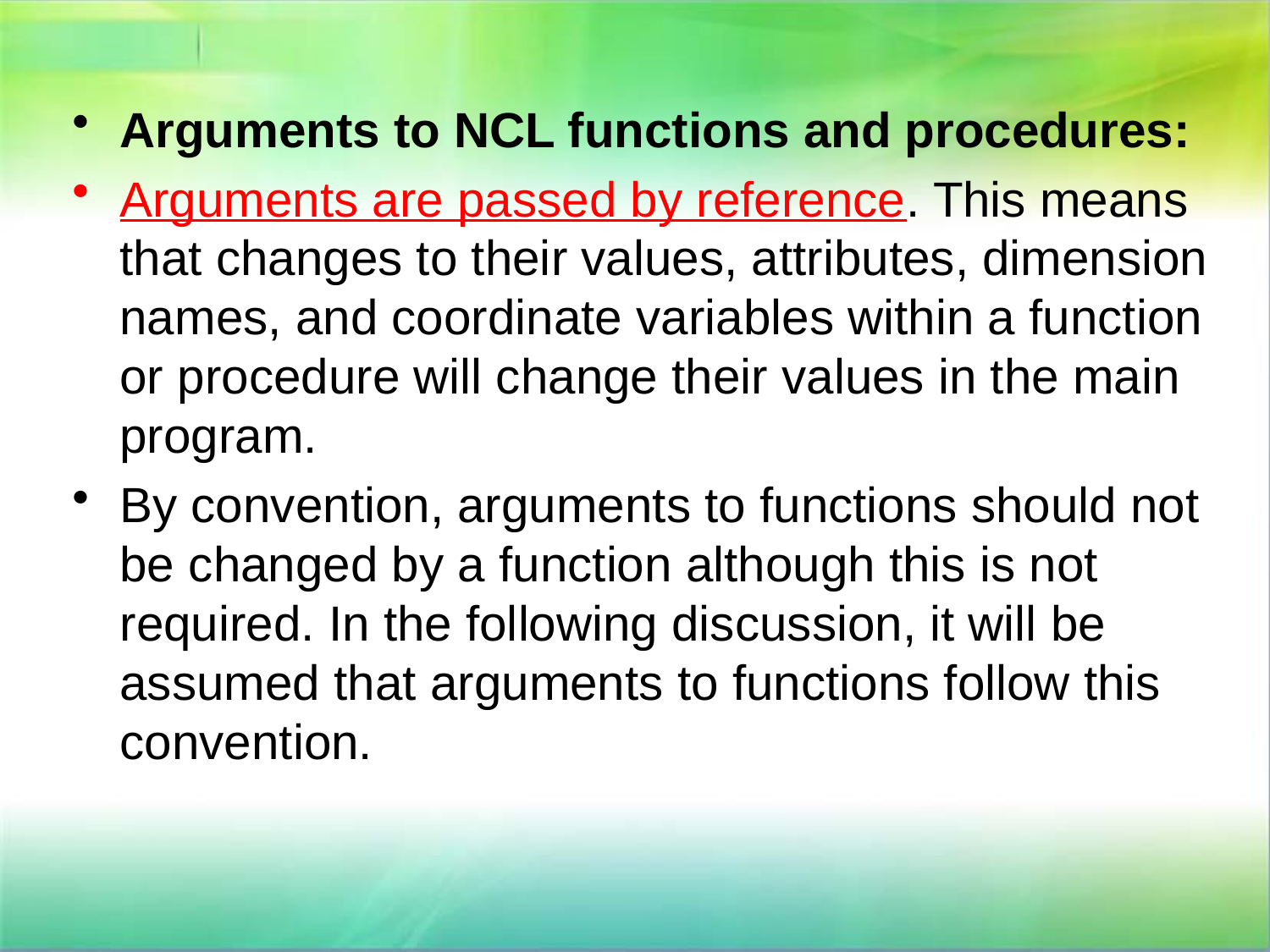

Arguments to NCL functions and procedures:
Arguments are passed by reference. This means that changes to their values, attributes, dimension names, and coordinate variables within a function or procedure will change their values in the main program.
By convention, arguments to functions should not be changed by a function although this is not required. In the following discussion, it will be assumed that arguments to functions follow this convention.